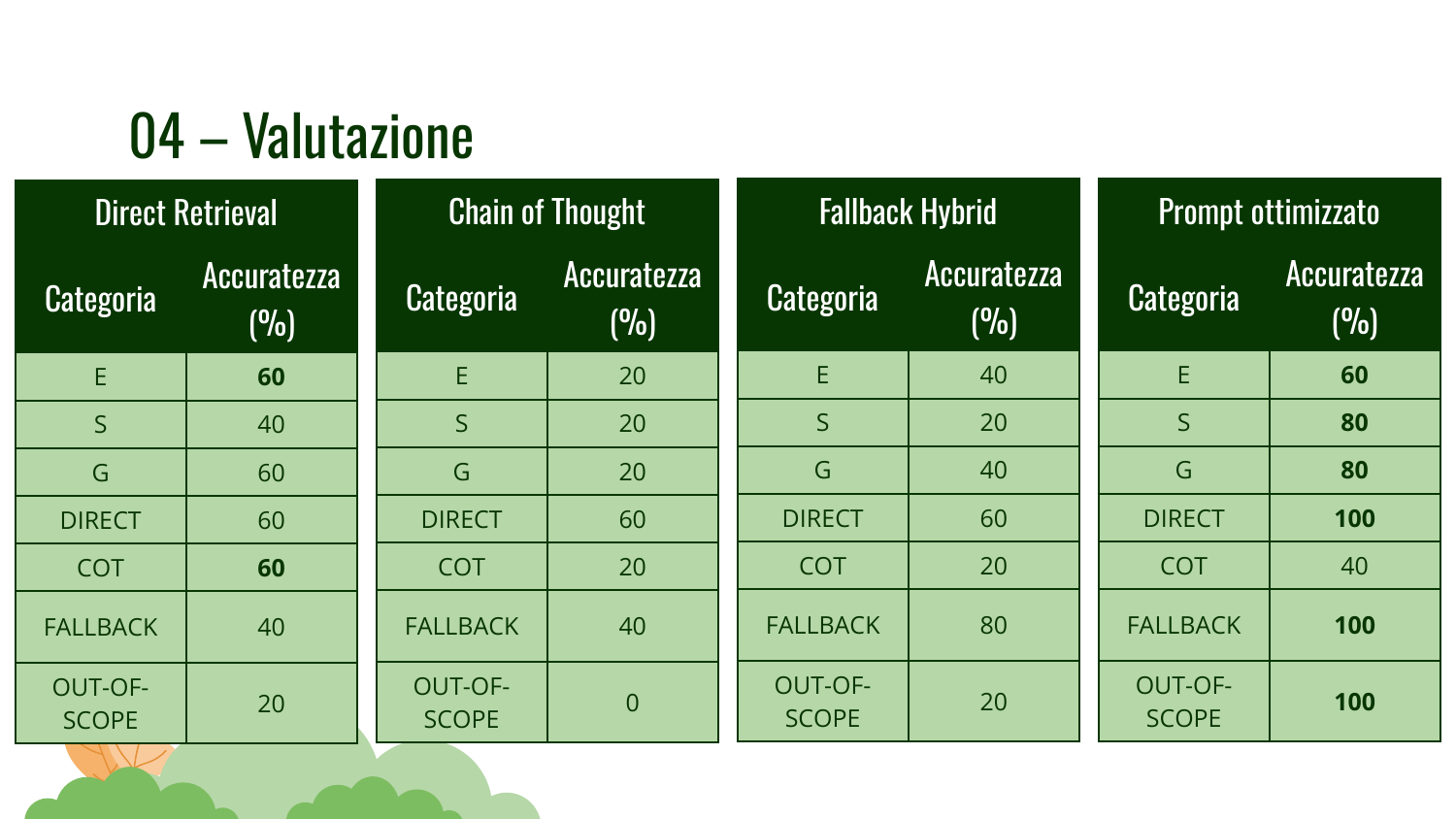

04 – Valutazione

| Fallback Hybrid |  |
| --- | --- |
| Categoria | Accuratezza(%) |
| E | 40 |
| S | 20 |
| G | 40 |
| DIRECT | 60 |
| COT | 20 |
| FALLBACK | 80 |
| OUT-OF-SCOPE | 20 |
| Prompt ottimizzato |  |
| --- | --- |
| Categoria | Accuratezza(%) |
| E | 60 |
| S | 80 |
| G | 80 |
| DIRECT | 100 |
| COT | 40 |
| FALLBACK | 100 |
| OUT-OF-SCOPE | 100 |
| Chain of Thought |  |
| --- | --- |
| Categoria | Accuratezza(%) |
| E | 20 |
| S | 20 |
| G | 20 |
| DIRECT | 60 |
| COT | 20 |
| FALLBACK | 40 |
| OUT-OF-SCOPE | 0 |
| Direct Retrieval |  |
| --- | --- |
| Categoria | Accuratezza(%) |
| E | 60 |
| S | 40 |
| G | 60 |
| DIRECT | 60 |
| COT | 60 |
| FALLBACK | 40 |
| OUT-OF-SCOPE | 20 |